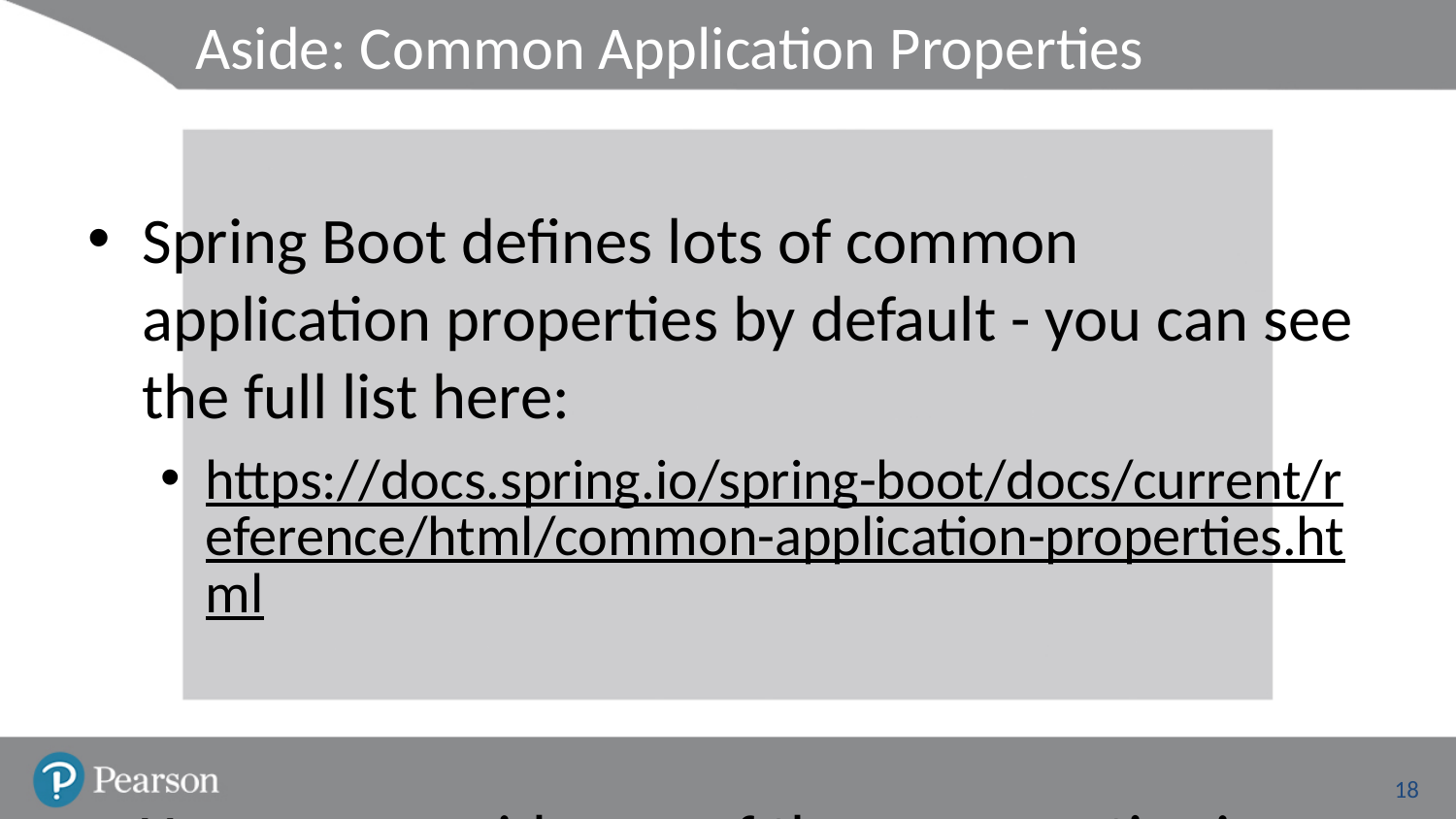

# Aside: Common Application Properties
Spring Boot defines lots of common application properties by default - you can see the full list here:
https://docs.spring.io/spring-boot/docs/current/reference/html/common-application-properties.html

You can override any of these properties in your code
In application.properties or application.yml
18